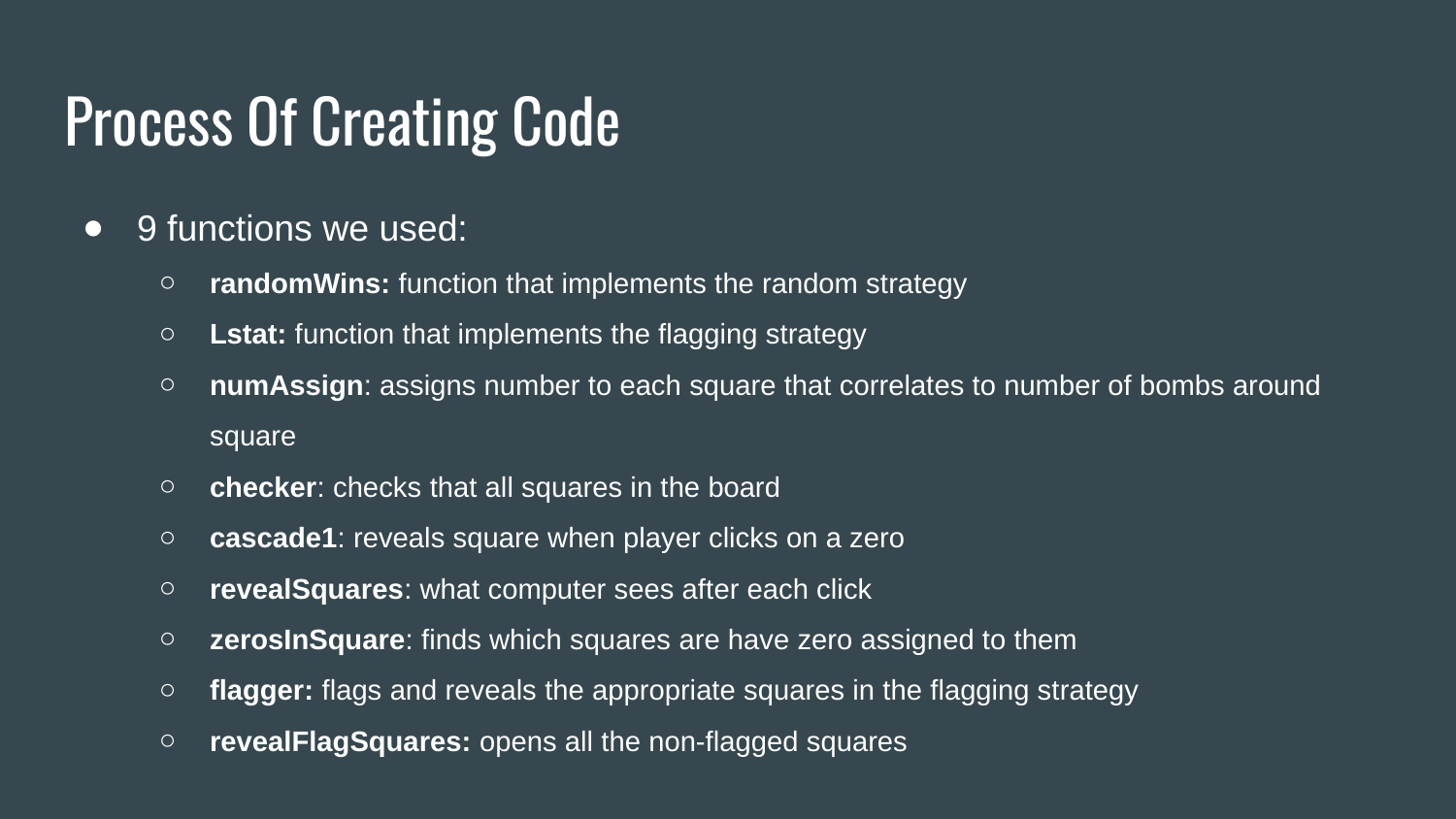

# Process Of Creating Code
9 functions we used:
randomWins: function that implements the random strategy
Lstat: function that implements the flagging strategy
numAssign: assigns number to each square that correlates to number of bombs around square
checker: checks that all squares in the board
cascade1: reveals square when player clicks on a zero
revealSquares: what computer sees after each click
zerosInSquare: finds which squares are have zero assigned to them
flagger: flags and reveals the appropriate squares in the flagging strategy
revealFlagSquares: opens all the non-flagged squares